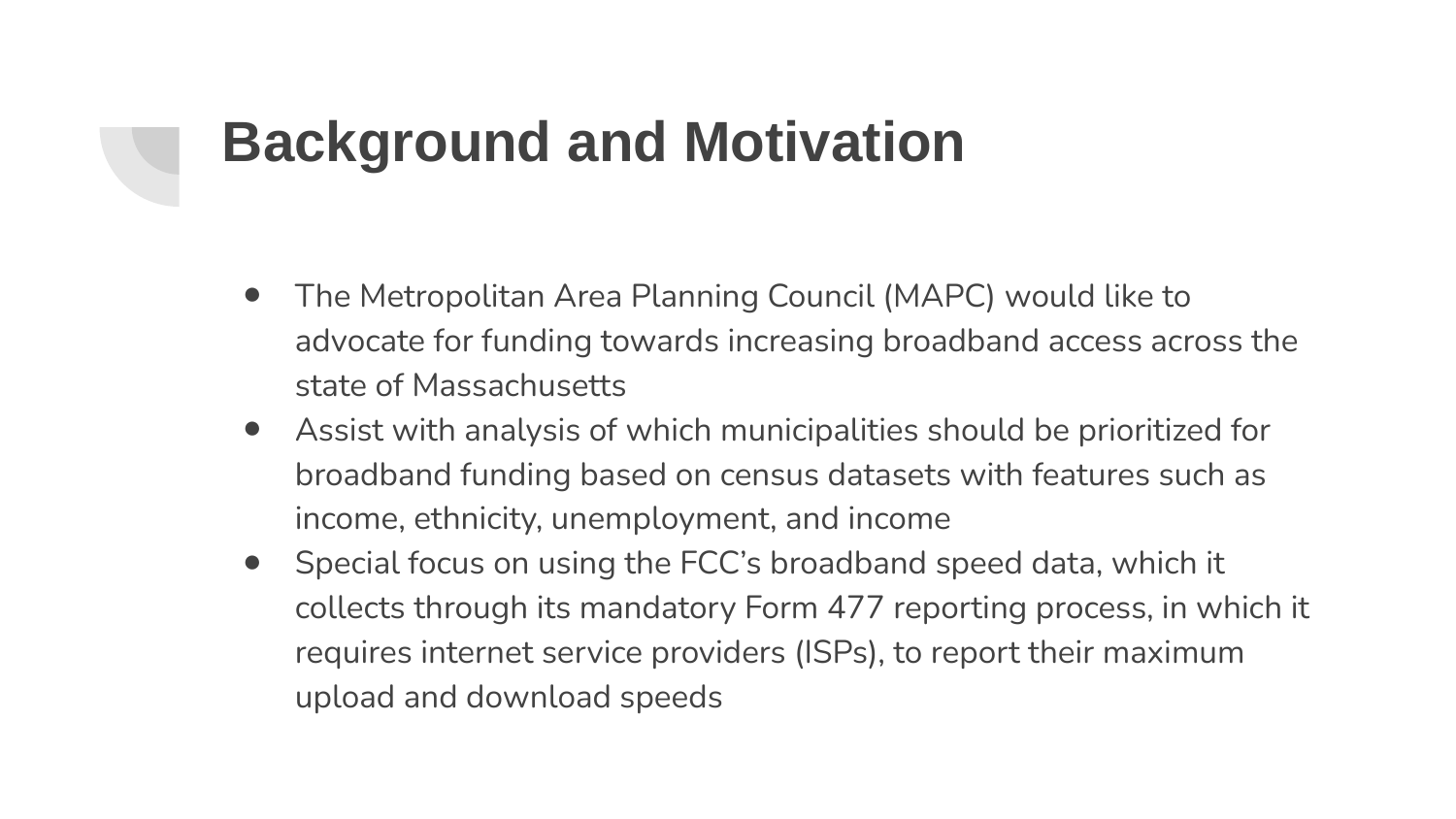

# Background and Motivation
The Metropolitan Area Planning Council (MAPC) would like to advocate for funding towards increasing broadband access across the state of Massachusetts
Assist with analysis of which municipalities should be prioritized for broadband funding based on census datasets with features such as income, ethnicity, unemployment, and income
Special focus on using the FCC’s broadband speed data, which it collects through its mandatory Form 477 reporting process, in which it requires internet service providers (ISPs), to report their maximum upload and download speeds